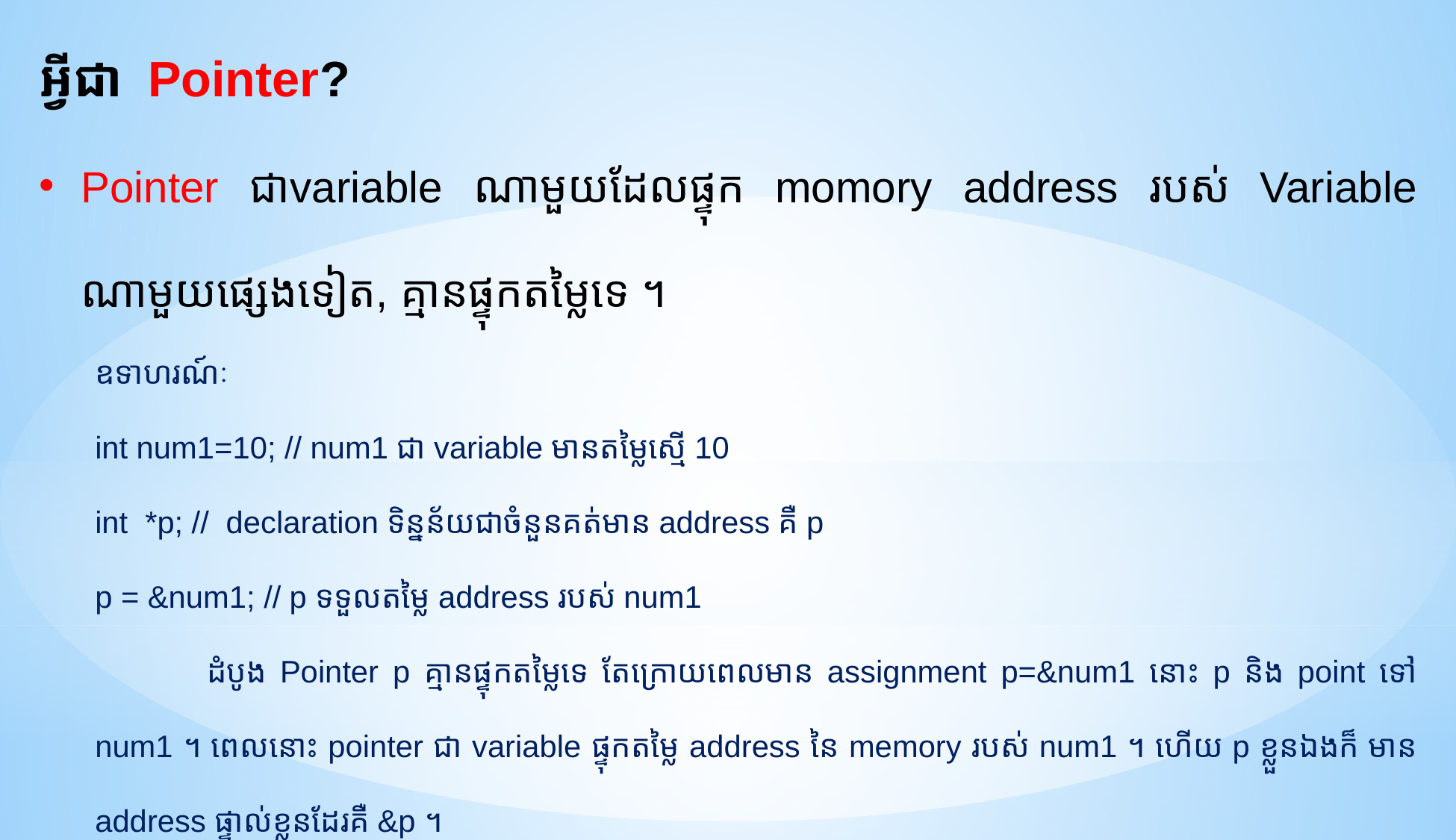

អ្វីជា  Pointer?
Pointer ជាvariable ណាមួយដែលផ្ទុក momory address របស់ Variable ណាមួយផ្សេងទៀត, គ្មានផ្ទុកតម្លៃទេ ។
ឧទាហរណ៍ៈ
int num1=10; // num1 ជា variable មានតម្លៃស្មើ 10
int  *p;​ //  declaration ទិន្នន័យជាចំនួនគត់មាន address គឺ p
p = &num1;​ // p ទទួលតម្លៃ​ address របស់ num1
		ដំបូង Pointer p គ្មានផ្ទុកតម្លៃទេ តែក្រោយពេលមាន assignment p=&num1 នោះ p និង​ point ទៅ num1 ។ ពេលនោះ pointer ជា variable ផ្ទុកតម្លៃ address នៃ memory របស់ num1 ។ ហើយ​ p ខ្លួនឯងក៏ មាន address ផ្ទាល់ខ្លួនដែរគឺ &p ។